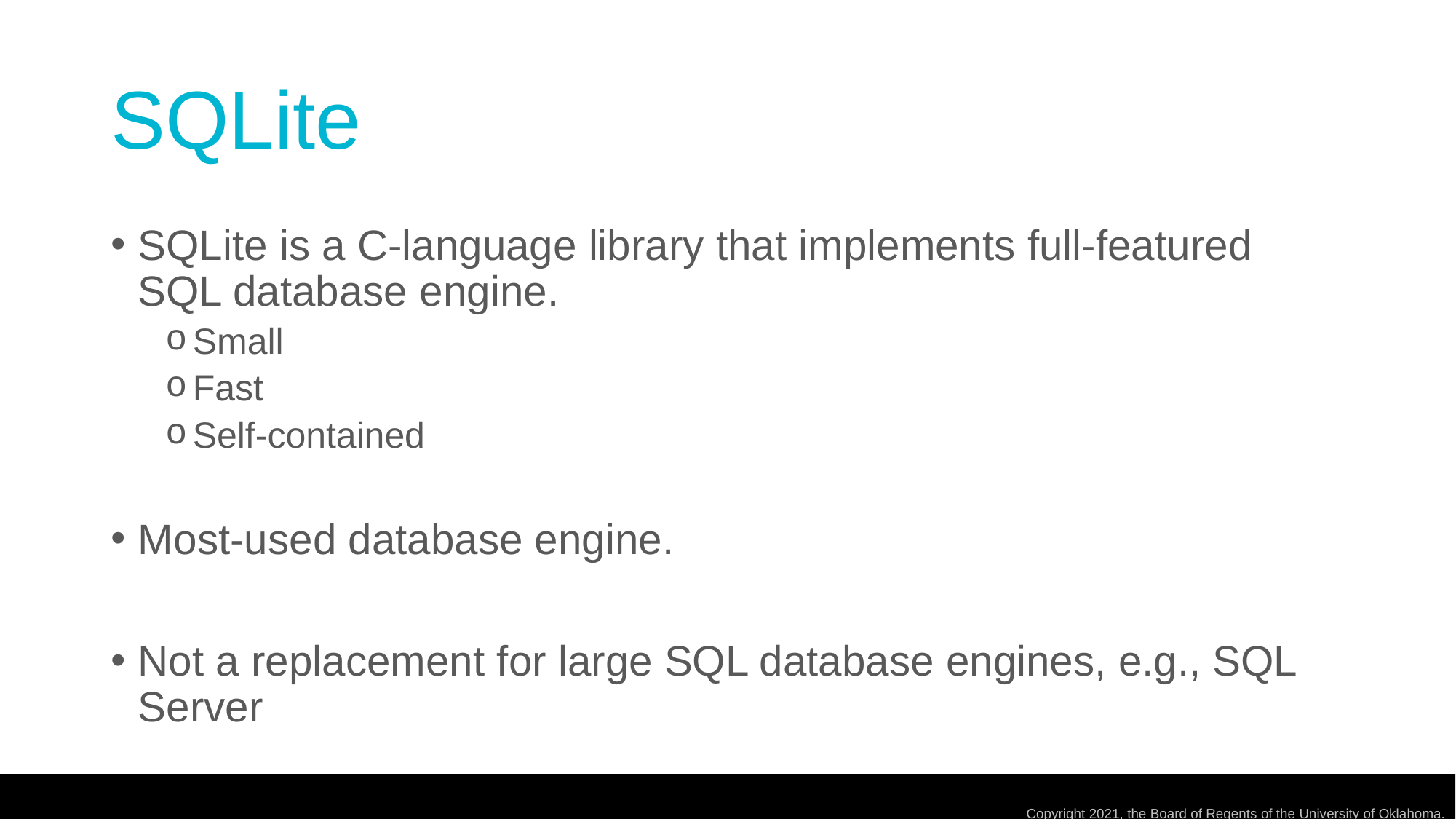

# SQLite
SQLite is a C-language library that implements full-featured SQL database engine.
Small
Fast
Self-contained

Most-used database engine.

Not a replacement for large SQL database engines, e.g., SQL Server
Copyright 2021, the Board of Regents of the University of Oklahoma.